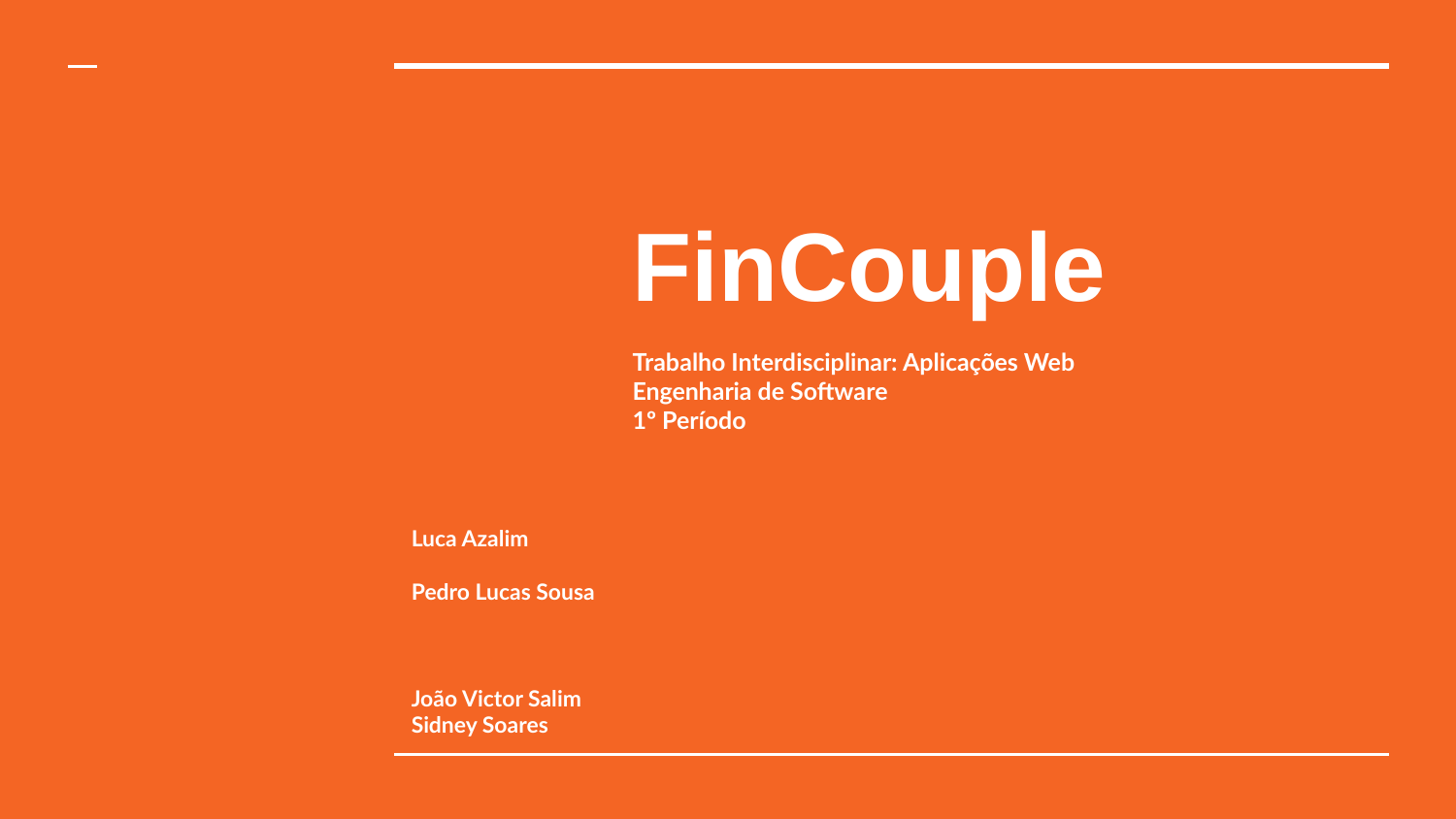

# FinCouple
Trabalho Interdisciplinar: Aplicações Web
Engenharia de Software
1º Período
Luca Azalim
Pedro Lucas Sousa
João Victor Salim
Sidney Soares